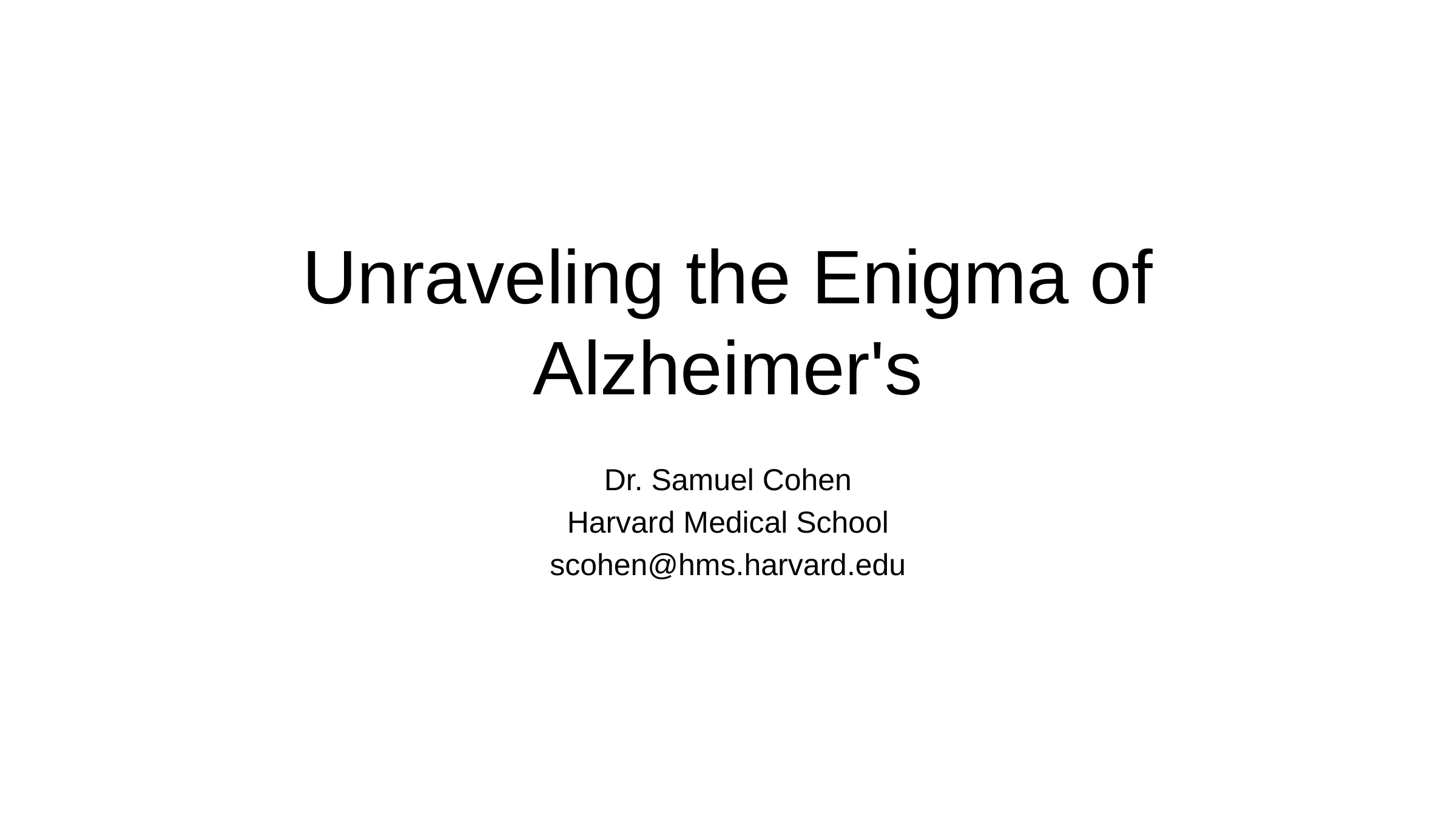

# Unraveling the Enigma of Alzheimer's
Dr. Samuel Cohen
Harvard Medical School
scohen@hms.harvard.edu